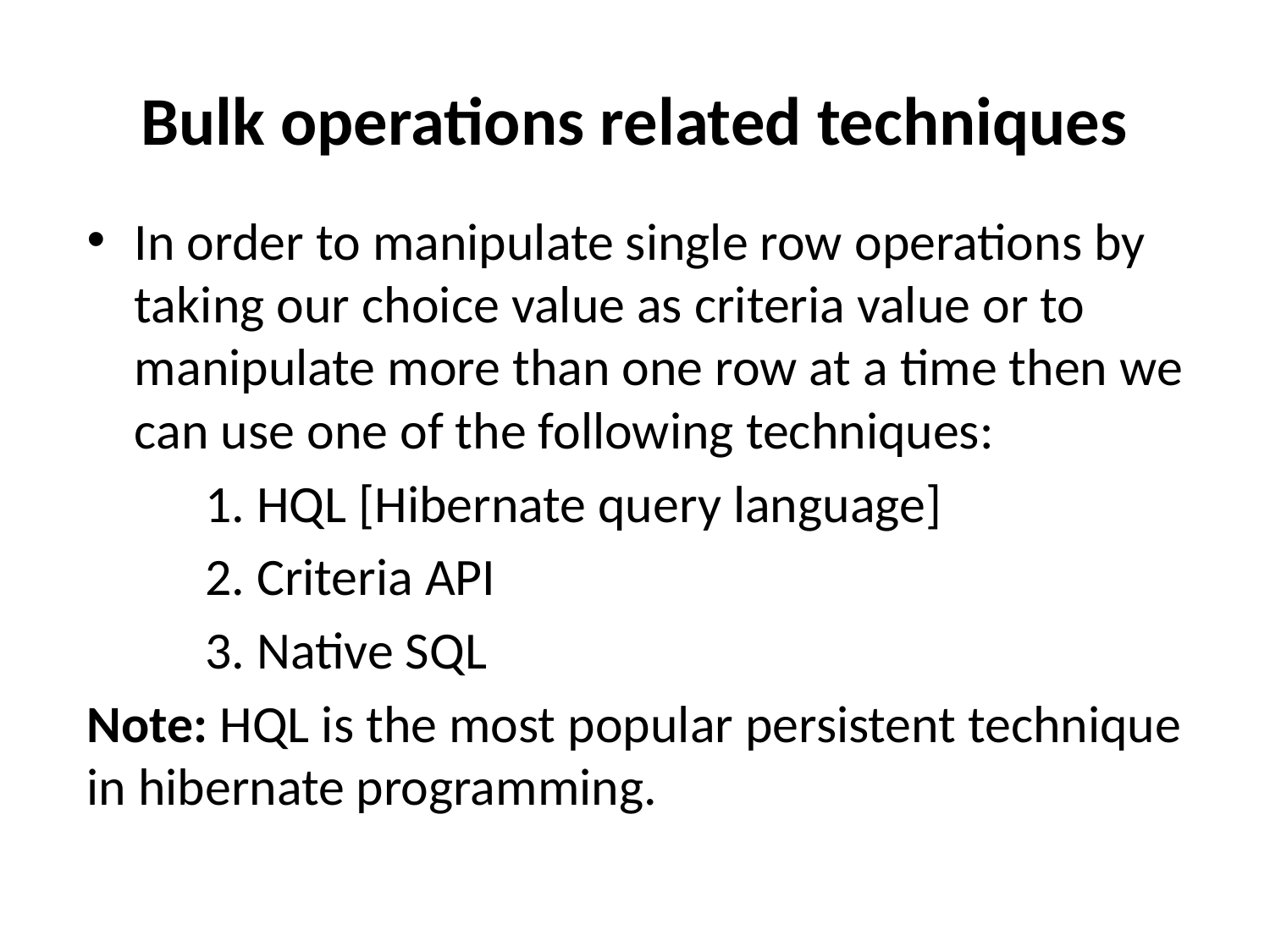

# Bulk operations related techniques
In order to manipulate single row operations by taking our choice value as criteria value or to manipulate more than one row at a time then we can use one of the following techniques:
	1. HQL [Hibernate query language]
	2. Criteria API
	3. Native SQL
Note: HQL is the most popular persistent technique in hibernate programming.